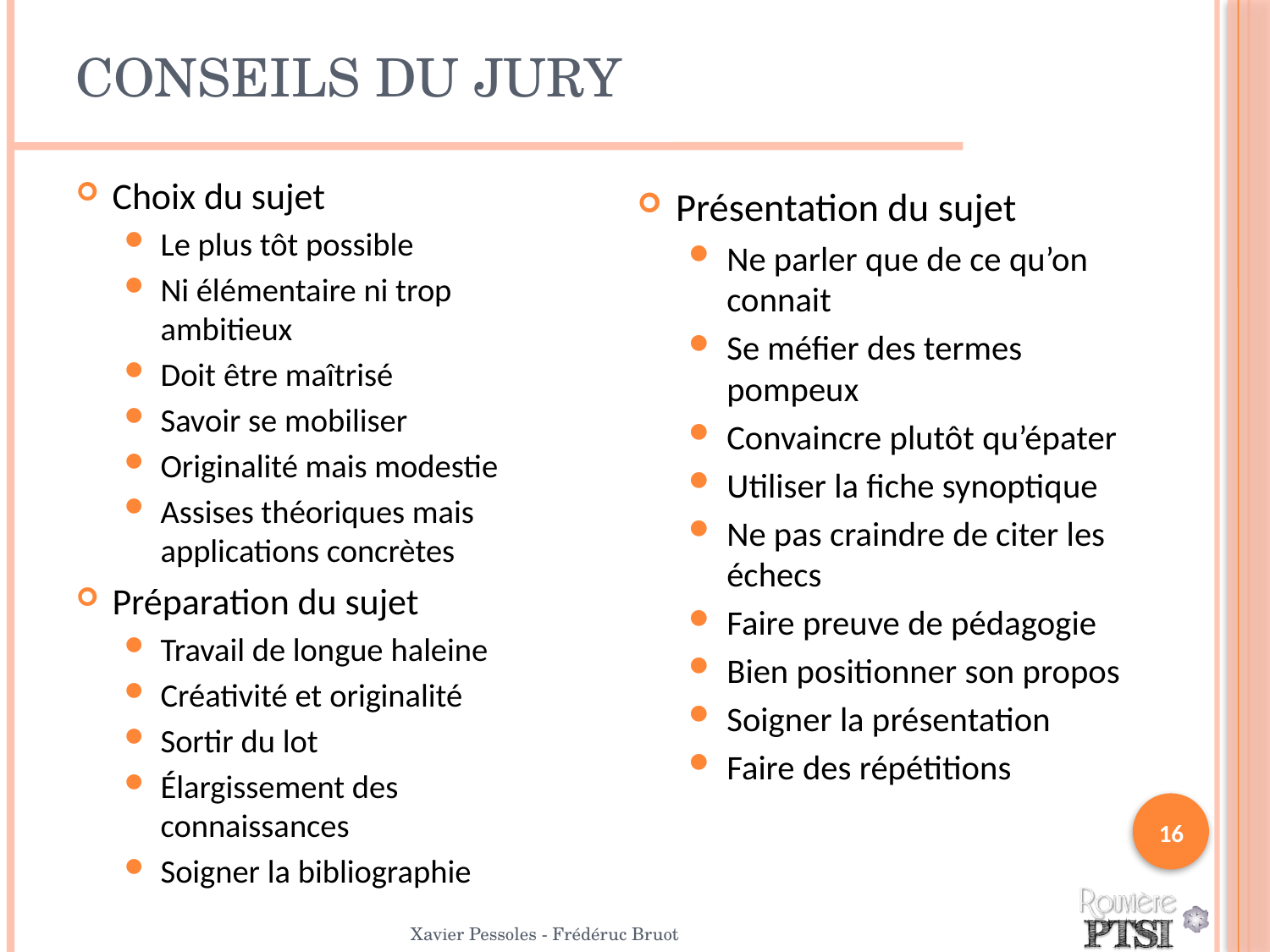

# Conseils du jury
Choix du sujet
Le plus tôt possible
Ni élémentaire ni trop ambitieux
Doit être maîtrisé
Savoir se mobiliser
Originalité mais modestie
Assises théoriques mais applications concrètes
Préparation du sujet
Travail de longue haleine
Créativité et originalité
Sortir du lot
Élargissement des connaissances
Soigner la bibliographie
Présentation du sujet
Ne parler que de ce qu’on connait
Se méfier des termes pompeux
Convaincre plutôt qu’épater
Utiliser la fiche synoptique
Ne pas craindre de citer les échecs
Faire preuve de pédagogie
Bien positionner son propos
Soigner la présentation
Faire des répétitions

16
Xavier Pessoles - Frédéruc Bruot